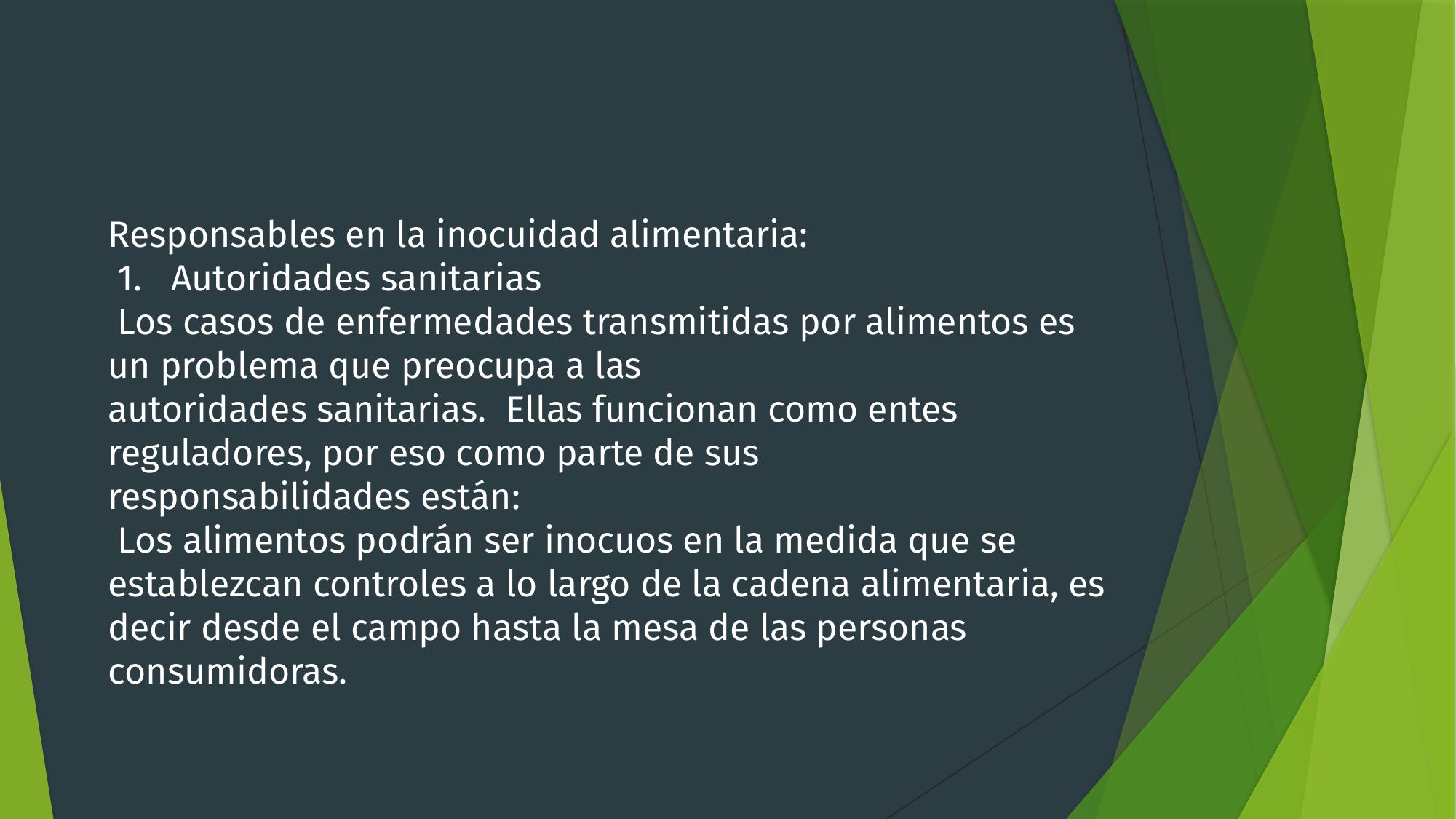

Responsables en la inocuidad alimentaria:
 1.   Autoridades sanitarias
 Los casos de enfermedades transmitidas por alimentos es un problema que preocupa a las
autoridades sanitarias.  Ellas funcionan como entes reguladores, por eso como parte de sus
responsabilidades están:
 Los alimentos podrán ser inocuos en la medida que se
establezcan controles a lo largo de la cadena alimentaria, es
decir desde el campo hasta la mesa de las personas
consumidoras.